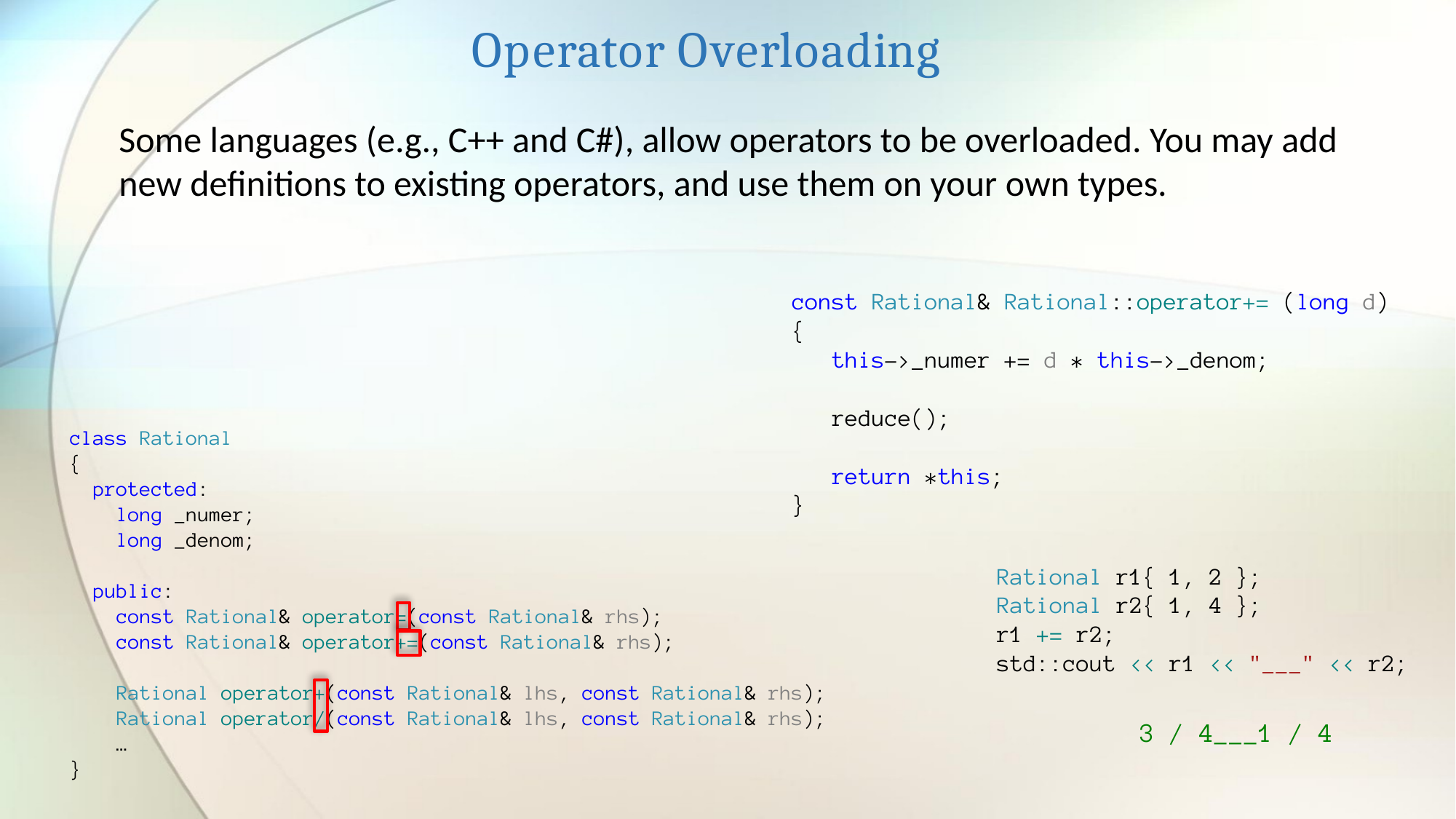

Operator Overloading
Some languages (e.g., C++ and C#), allow operators to be overloaded. You may add new definitions to existing operators, and use them on your own types.
const Rational& Rational::operator+= (long d)
{
   this->_numer += d * this->_denom;

   reduce();

   return *this;
}
class Rational
{
  protected:
    long _numer;
    long _denom;

  public:
    const Rational& operator=(const Rational& rhs);
    const Rational& operator+=(const Rational& rhs);

    Rational operator+(const Rational& lhs, const Rational& rhs);
    Rational operator/(const Rational& lhs, const Rational& rhs);
    …
}
Rational r1{ 1, 2 };
Rational r2{ 1, 4 };
r1 += r2;
std::cout << r1 << "___" << r2;

3 / 4___1 / 4